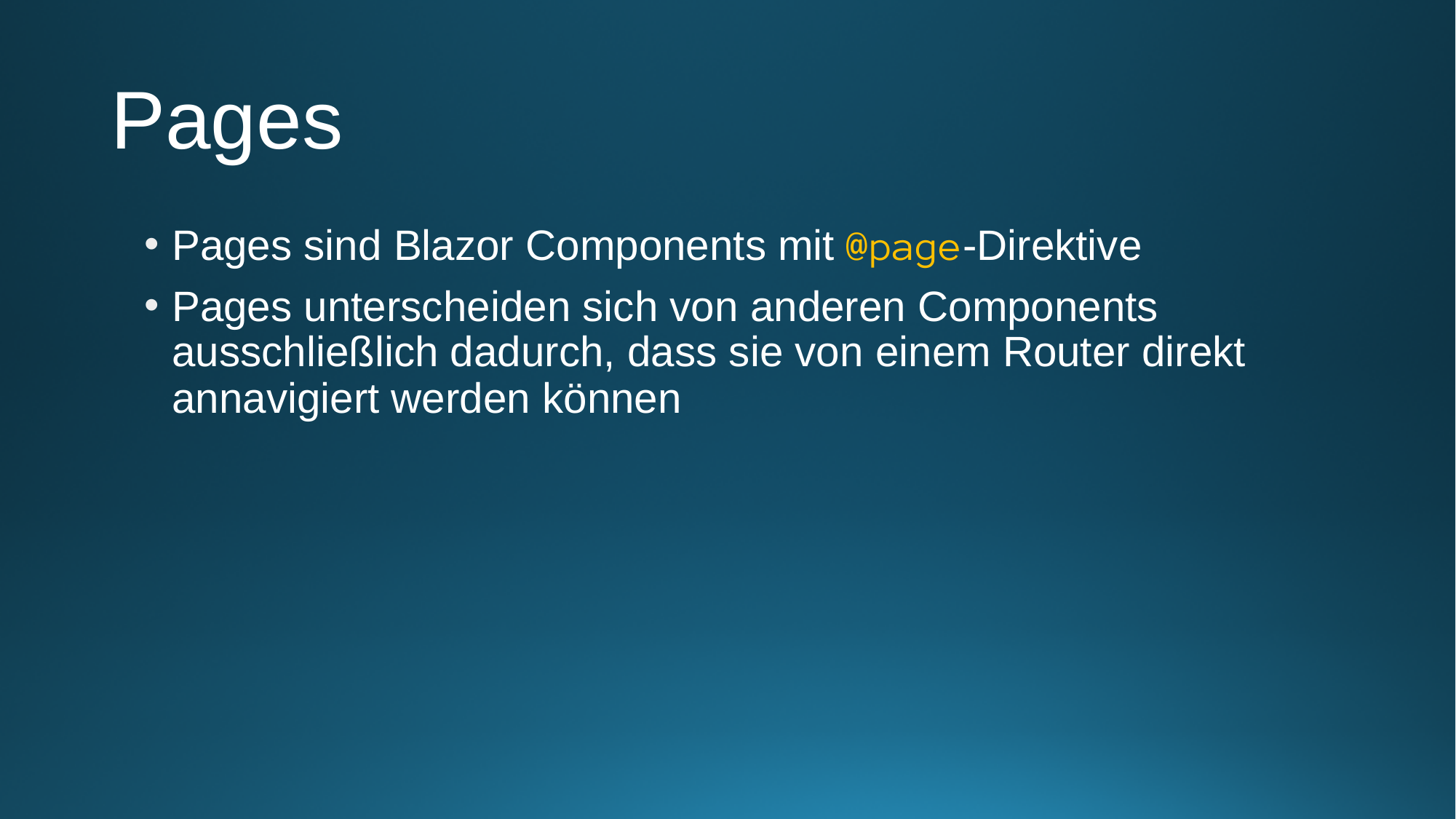

# Pages
Pages sind Blazor Components mit @page-Direktive
Pages unterscheiden sich von anderen Components ausschließlich dadurch, dass sie von einem Router direkt annavigiert werden können